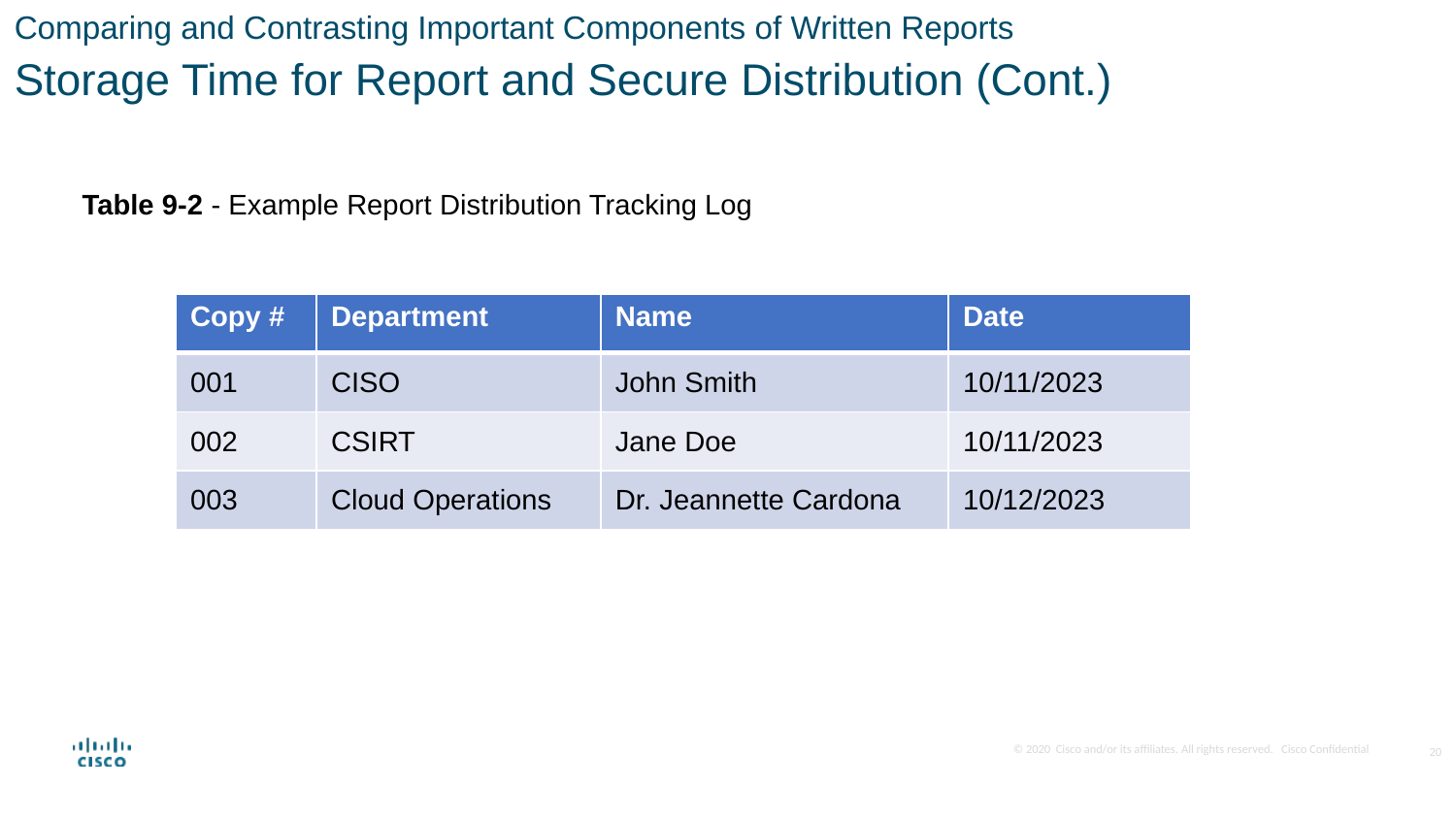

Comparing and Contrasting Important Components of Written Reports
Storage Time for Report and Secure Distribution (Cont.)
Table 9-2 - Example Report Distribution Tracking Log
| Copy # | Department | Name | Date |
| --- | --- | --- | --- |
| 001 | CISO | John Smith | 10/11/2023 |
| 002 | CSIRT | Jane Doe | 10/11/2023 |
| 003 | Cloud Operations | Dr. Jeannette Cardona | 10/12/2023 |
20